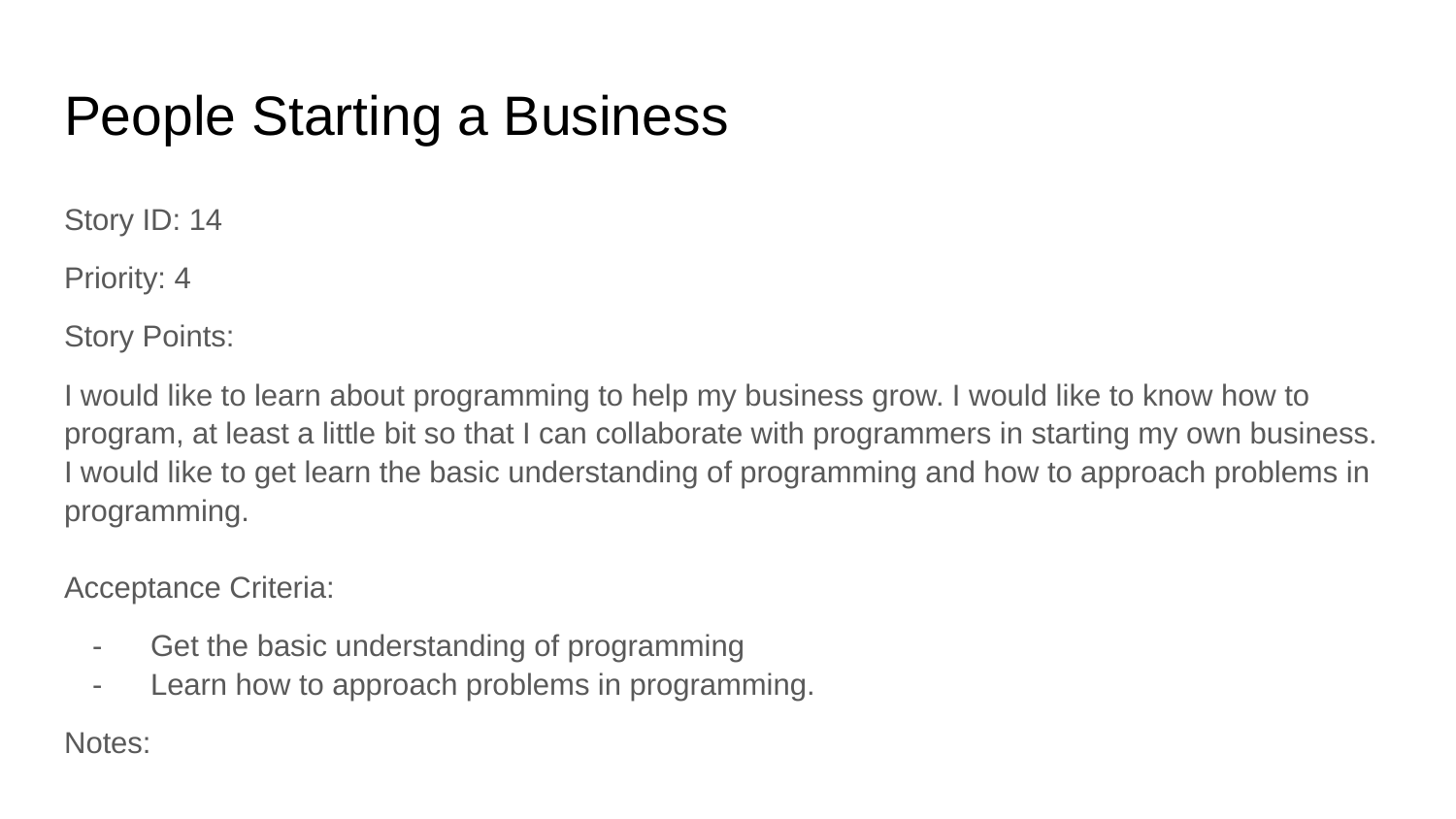

# People Starting a Business
Story ID: 14
Priority: 4
Story Points:
I would like to learn about programming to help my business grow. I would like to know how to program, at least a little bit so that I can collaborate with programmers in starting my own business. I would like to get learn the basic understanding of programming and how to approach problems in programming.
Acceptance Criteria:
Get the basic understanding of programming
Learn how to approach problems in programming.
Notes: